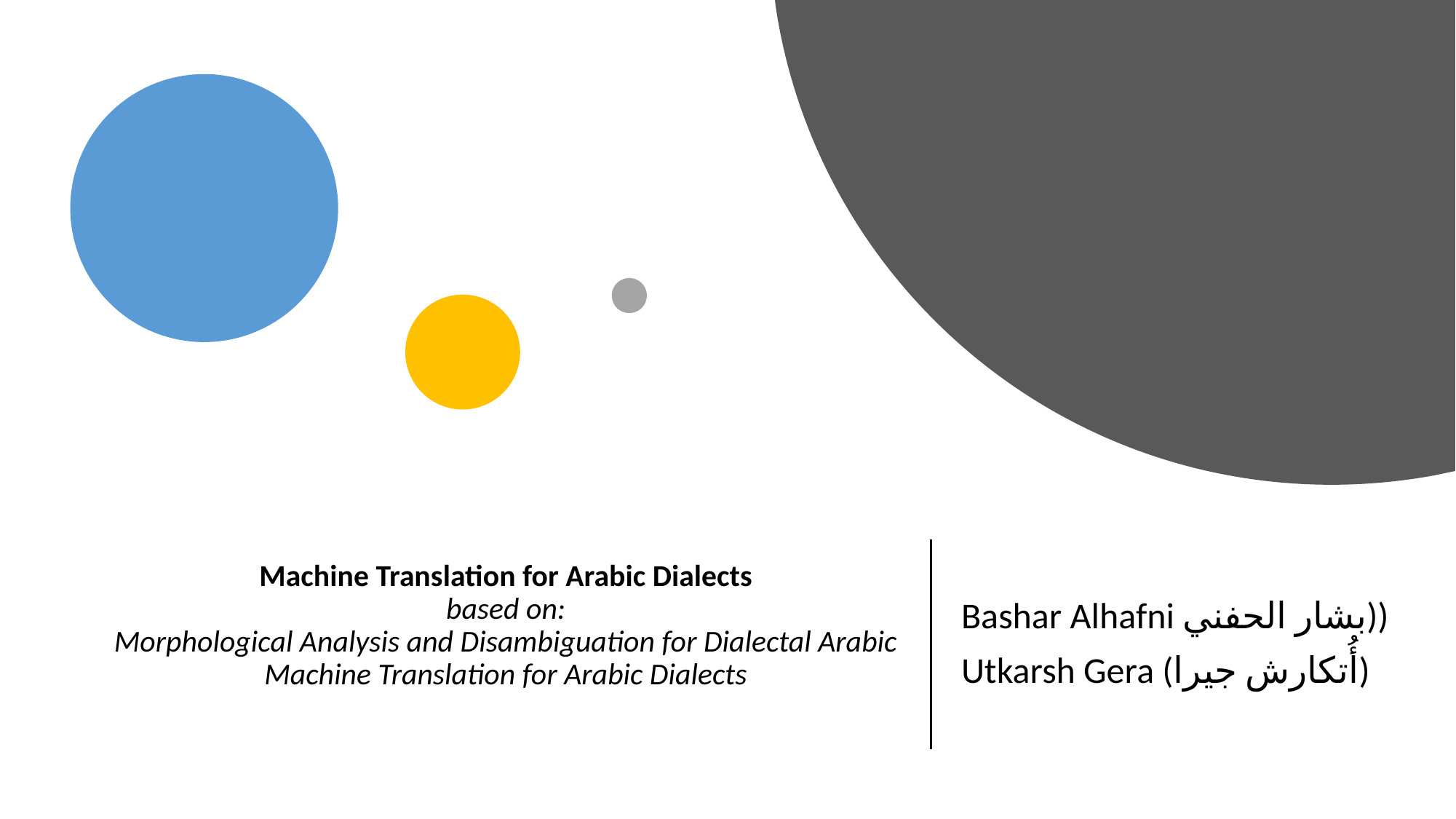

# Machine Translation for Arabic Dialects based on: Morphological Analysis and Disambiguation for Dialectal Arabic Machine Translation for Arabic Dialects
Bashar Alhafni بشار الحفني))
Utkarsh Gera (أُتكارش جيرا)